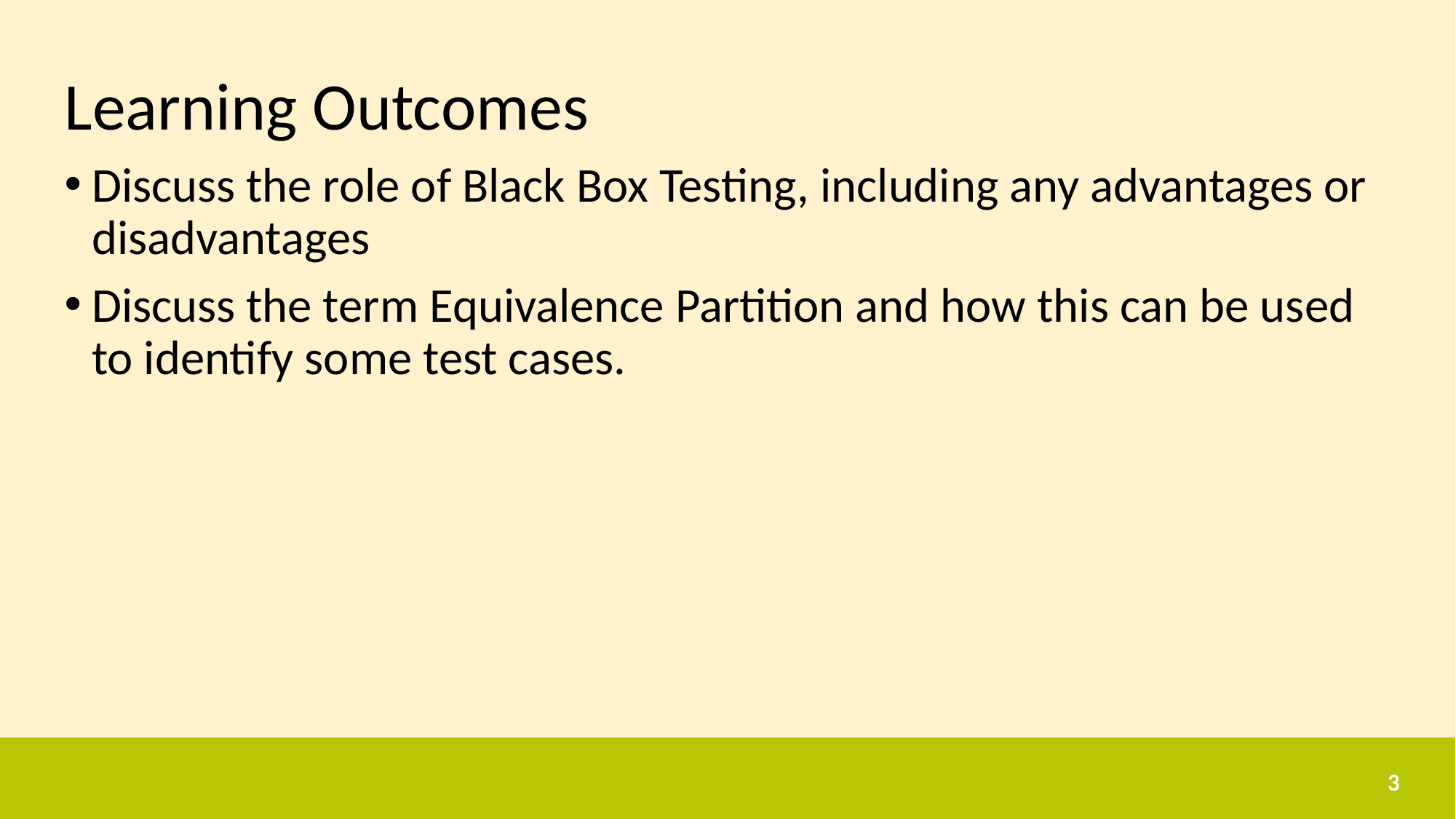

# Learning Outcomes
Discuss the role of Black Box Testing, including any advantages or disadvantages
Discuss the term Equivalence Partition and how this can be used to identify some test cases.

3